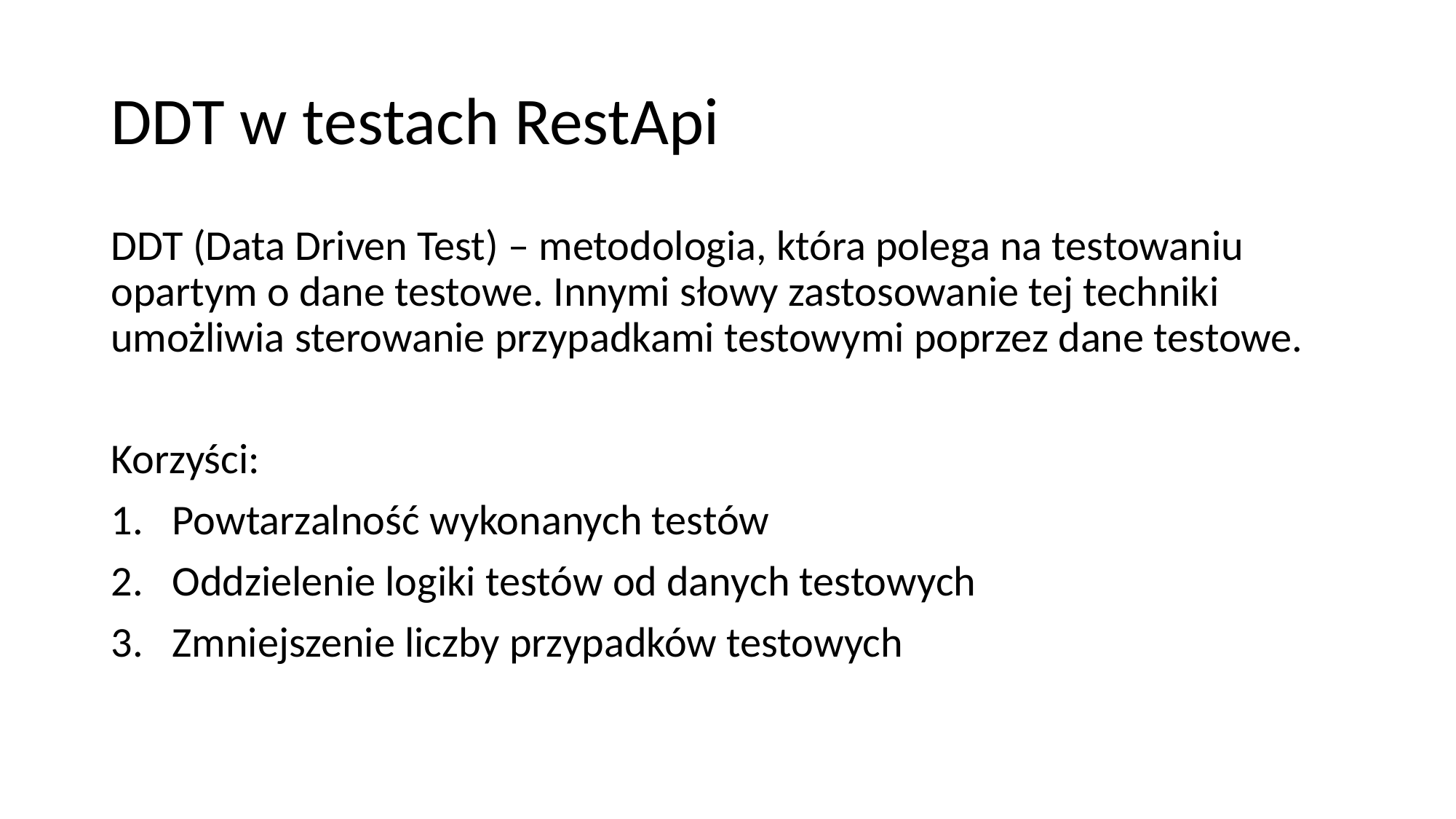

# DDT w testach RestApi
DDT (Data Driven Test) – metodologia, która polega na testowaniu opartym o dane testowe. Innymi słowy zastosowanie tej techniki umożliwia sterowanie przypadkami testowymi poprzez dane testowe.

Korzyści:
Powtarzalność wykonanych testów
Oddzielenie logiki testów od danych testowych
Zmniejszenie liczby przypadków testowych